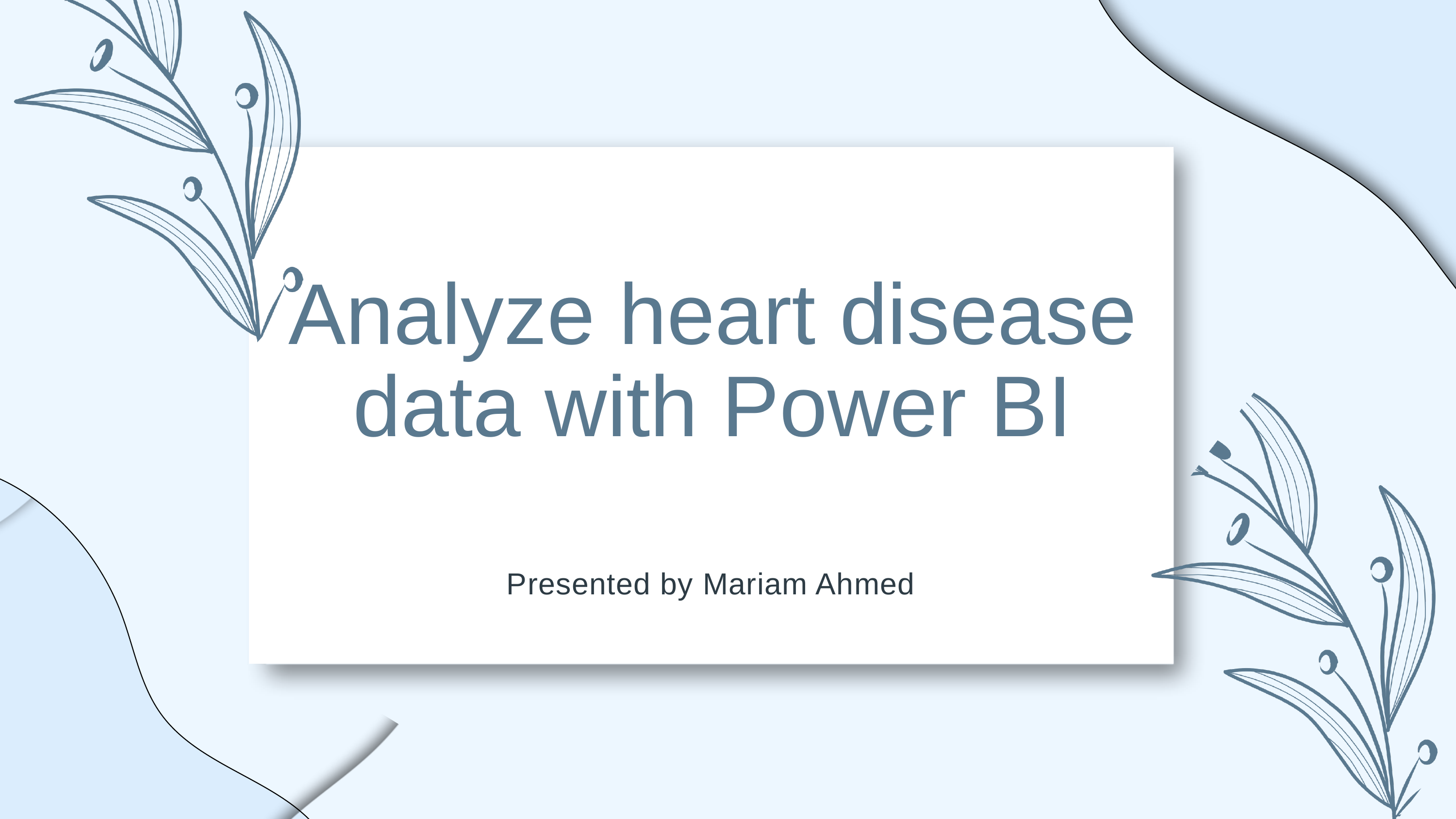

Analyze heart disease data with Power BI

Presented by Mariam Ahmed